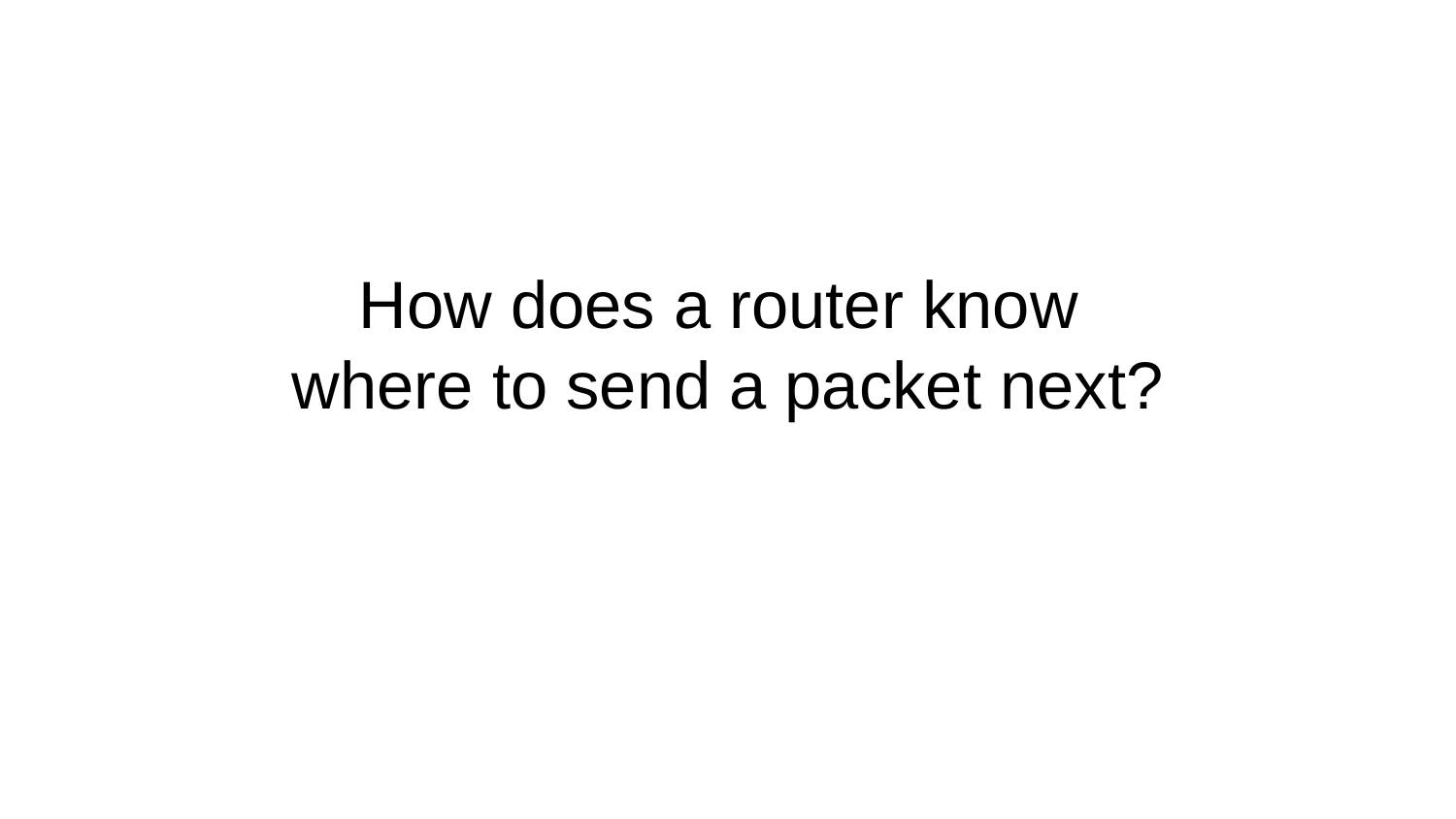

# How does a router know where to send a packet next?